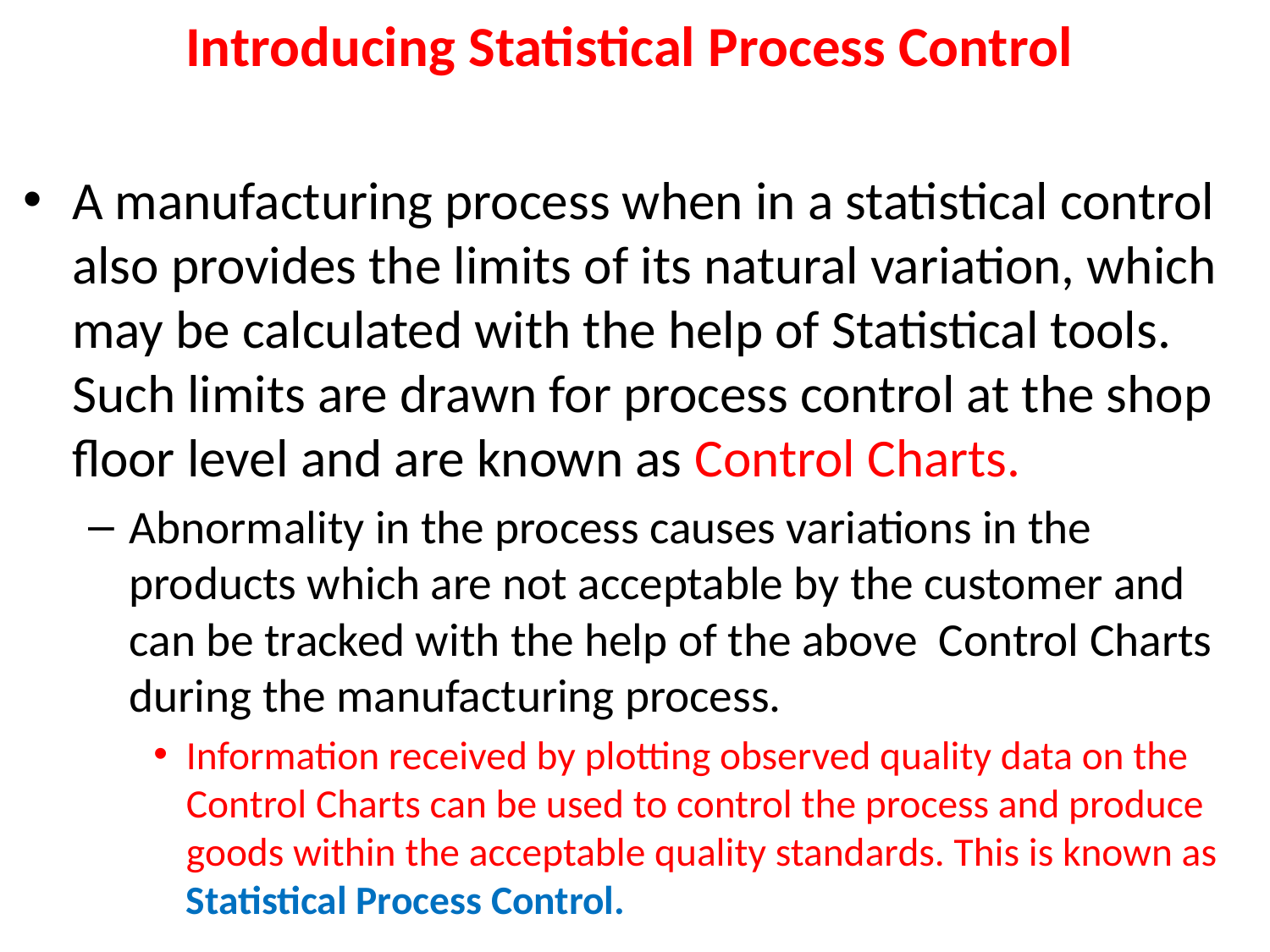

# Introducing Statistical Process Control

A manufacturing process when in a statistical control also provides the limits of its natural variation, which may be calculated with the help of Statistical tools. Such limits are drawn for process control at the shop floor level and are known as Control Charts.
Abnormality in the process causes variations in the products which are not acceptable by the customer and can be tracked with the help of the above  Control Charts during the manufacturing process.
Information received by plotting observed quality data on the Control Charts can be used to control the process and produce goods within the acceptable quality standards. This is known as Statistical Process Control.